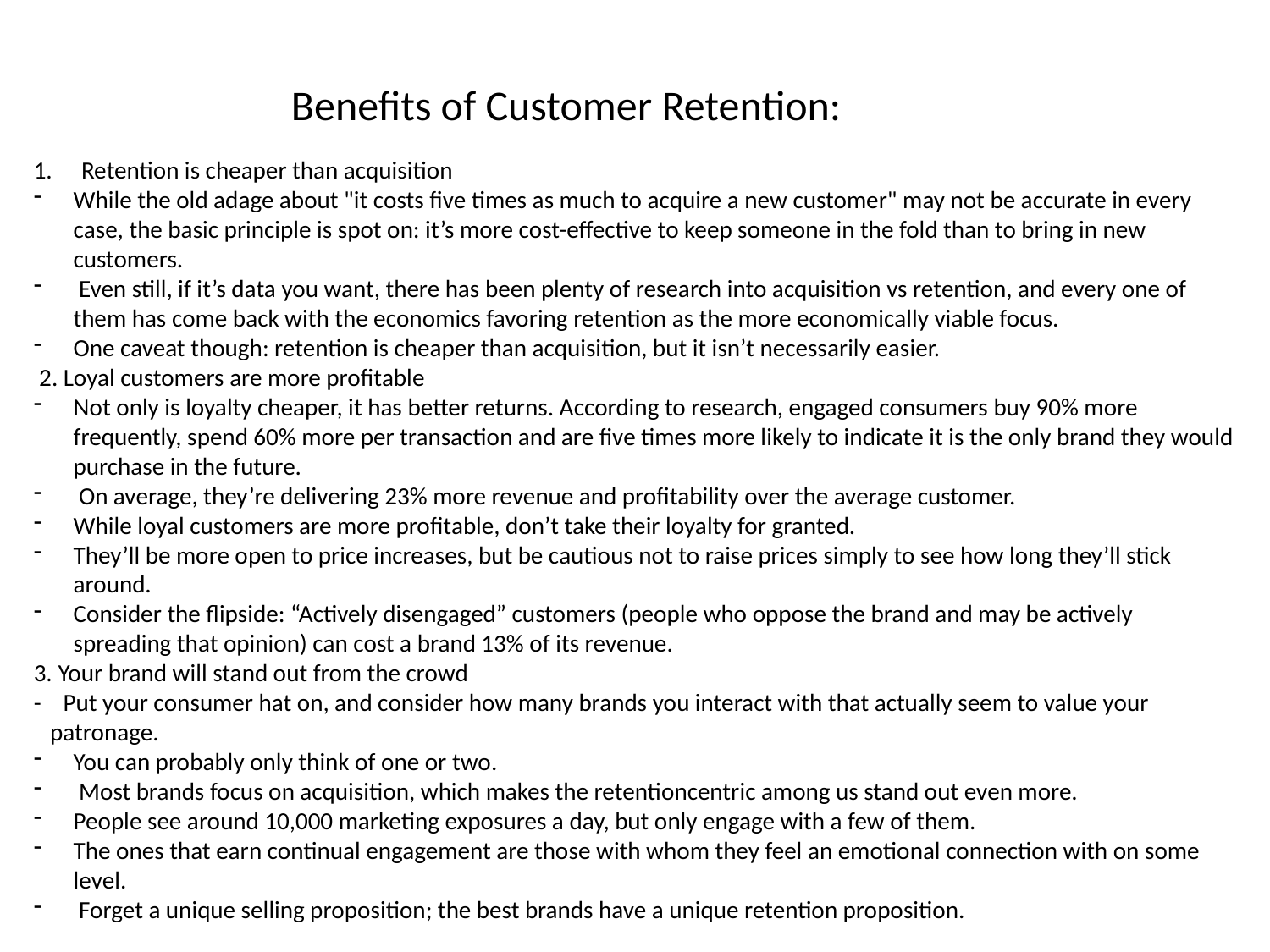

# Benefits of Customer Retention:
Retention is cheaper than acquisition
While the old adage about "it costs five times as much to acquire a new customer" may not be accurate in every case, the basic principle is spot on: it’s more cost-effective to keep someone in the fold than to bring in new customers.
 Even still, if it’s data you want, there has been plenty of research into acquisition vs retention, and every one of them has come back with the economics favoring retention as the more economically viable focus.
One caveat though: retention is cheaper than acquisition, but it isn’t necessarily easier.
 2. Loyal customers are more profitable
Not only is loyalty cheaper, it has better returns. According to research, engaged consumers buy 90% more frequently, spend 60% more per transaction and are five times more likely to indicate it is the only brand they would purchase in the future.
 On average, they’re delivering 23% more revenue and profitability over the average customer.
While loyal customers are more profitable, don’t take their loyalty for granted.
They’ll be more open to price increases, but be cautious not to raise prices simply to see how long they’ll stick around.
Consider the flipside: “Actively disengaged” customers (people who oppose the brand and may be actively spreading that opinion) can cost a brand 13% of its revenue.
3. Your brand will stand out from the crowd
-    Put your consumer hat on, and consider how many brands you interact with that actually seem to value your                   patronage.
You can probably only think of one or two.
 Most brands focus on acquisition, which makes the retentioncentric among us stand out even more.
People see around 10,000 marketing exposures a day, but only engage with a few of them.
The ones that earn continual engagement are those with whom they feel an emotional connection with on some level.
 Forget a unique selling proposition; the best brands have a unique retention proposition.